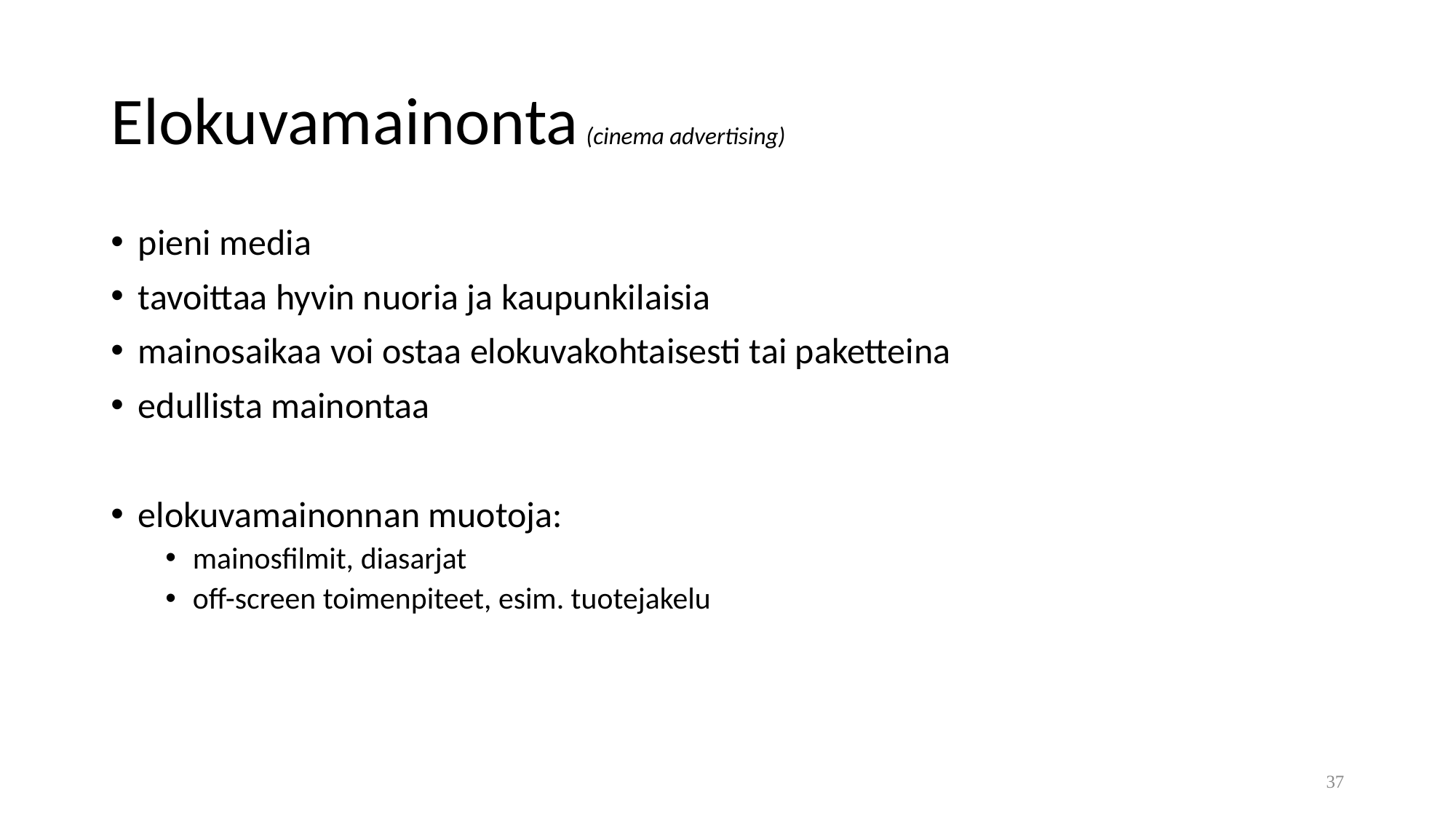

# Elokuvamainonta (cinema advertising)
pieni media
tavoittaa hyvin nuoria ja kaupunkilaisia
mainosaikaa voi ostaa elokuvakohtaisesti tai paketteina
edullista mainontaa

elokuvamainonnan muotoja:
mainosfilmit, diasarjat
off-screen toimenpiteet, esim. tuotejakelu

37